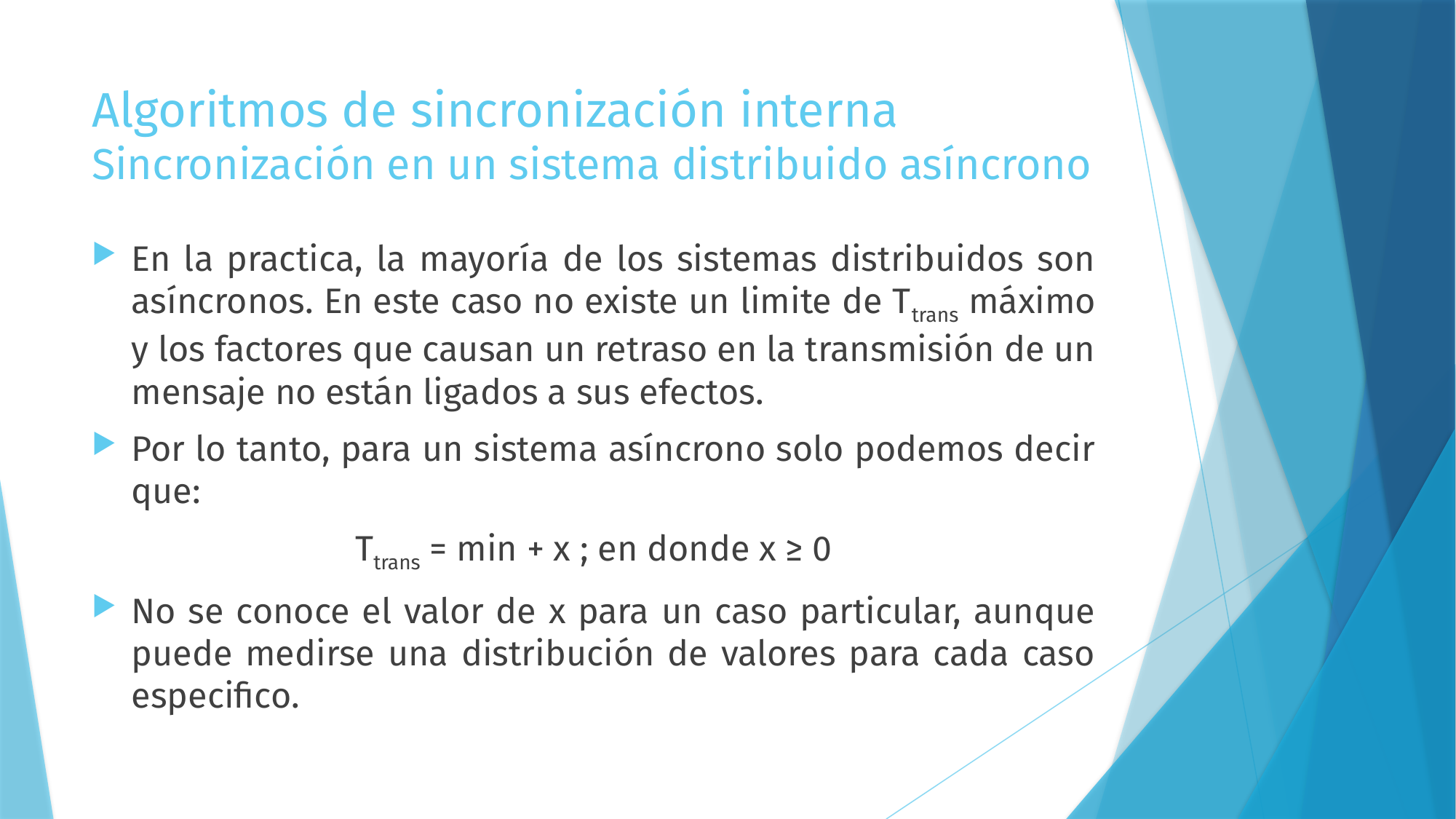

# Algoritmos de sincronización interna Sincronización en un sistema distribuido asíncrono
En la practica, la mayoría de los sistemas distribuidos son asíncronos. En este caso no existe un limite de Ttrans máximo y los factores que causan un retraso en la transmisión de un mensaje no están ligados a sus efectos.
Por lo tanto, para un sistema asíncrono solo podemos decir que:
Ttrans = min + x ; en donde x ≥ 0
No se conoce el valor de x para un caso particular, aunque puede medirse una distribución de valores para cada caso especifico.